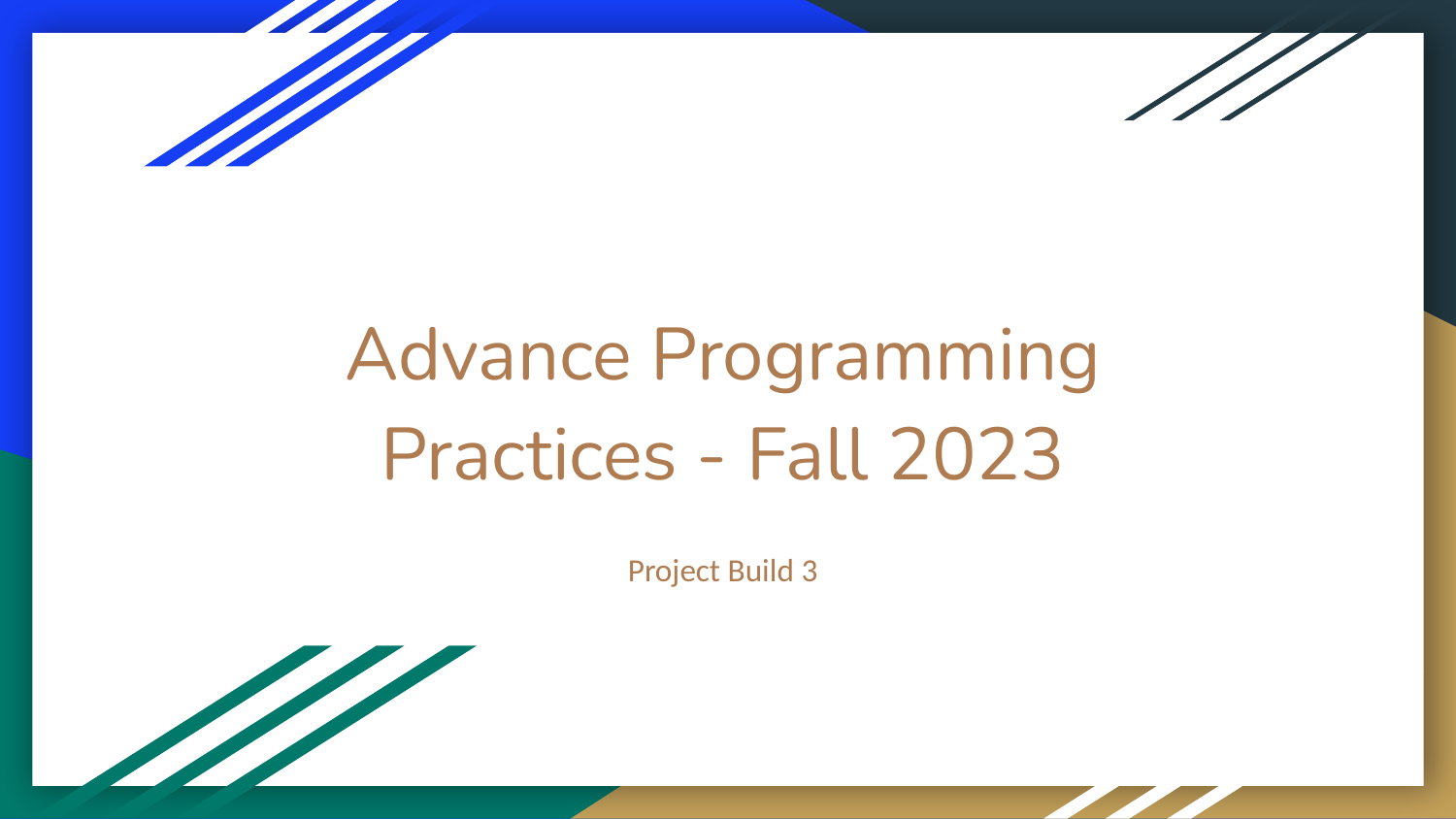

# Advance Programming Practices - Fall 2023
Project Build 3